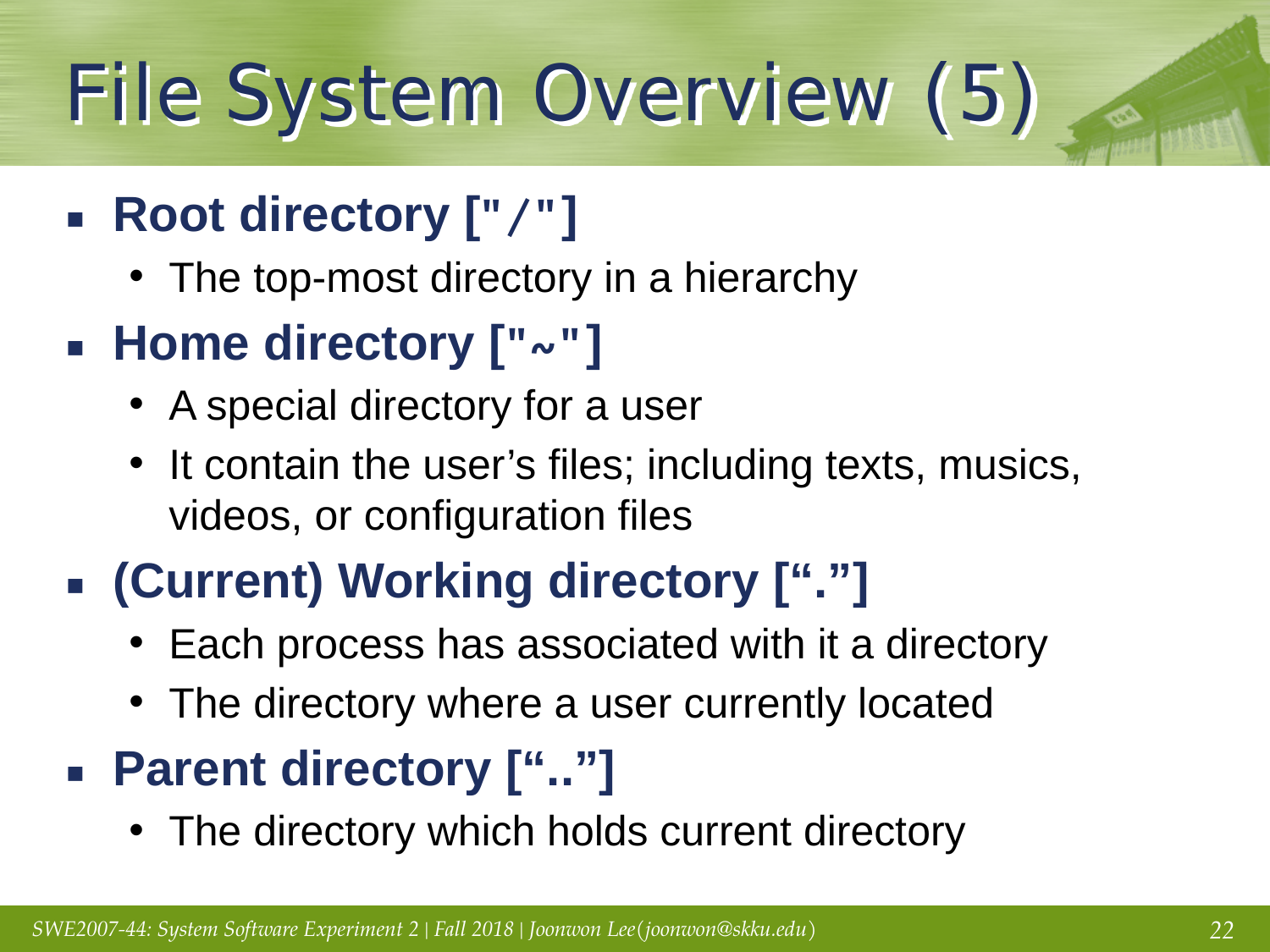

# File System Overview (5)
Root directory ["/"]
The top-most directory in a hierarchy
Home directory ["~"]
A special directory for a user
It contain the user’s files; including texts, musics, videos, or configuration files
(Current) Working directory [“.”]
Each process has associated with it a directory
The directory where a user currently located
Parent directory [“..”]
The directory which holds current directory